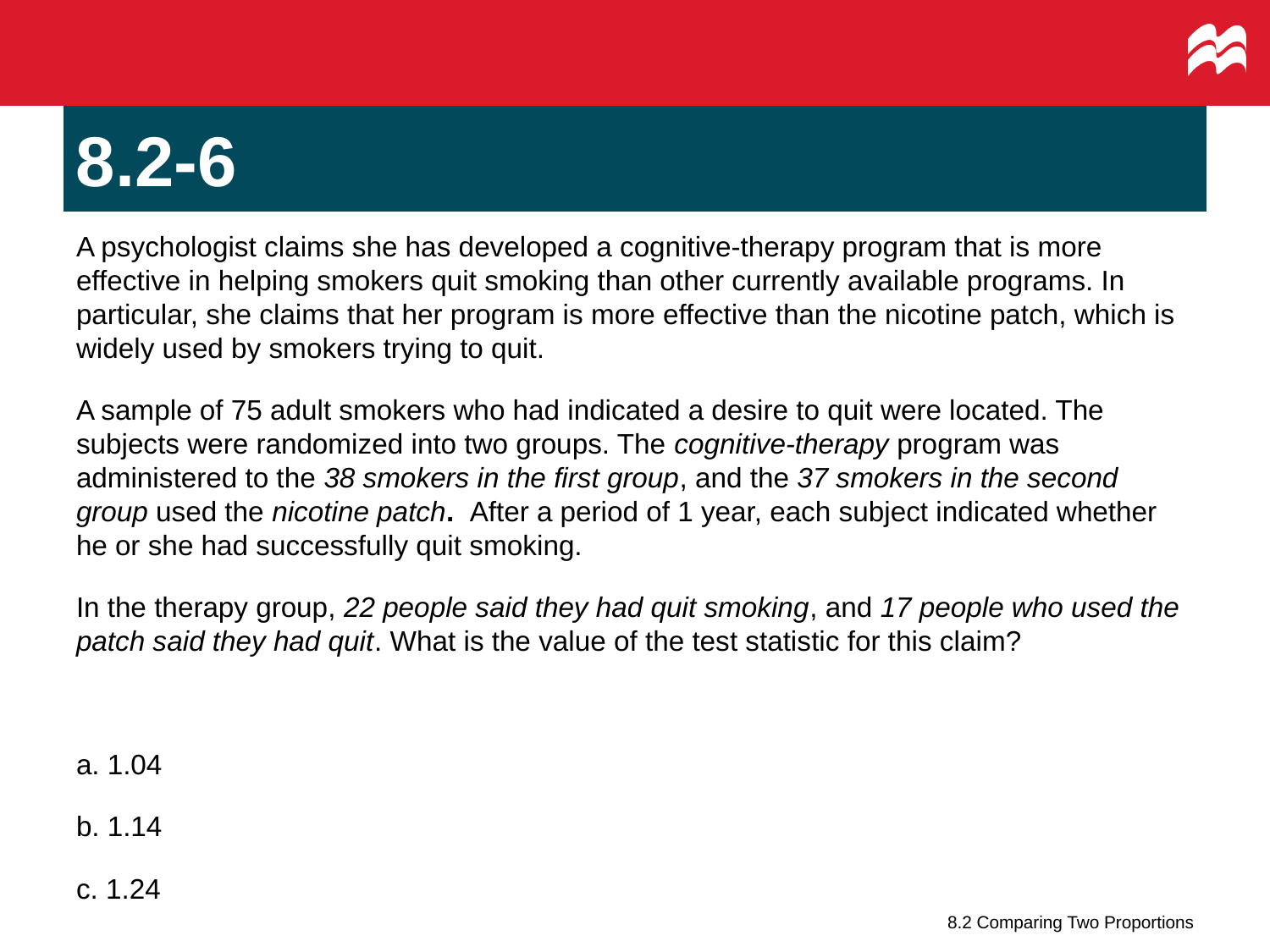

# 8.2-6
A psychologist claims she has developed a cognitive-therapy program that is more effective in helping smokers quit smoking than other currently available programs. In particular, she claims that her program is more effective than the nicotine patch, which is widely used by smokers trying to quit.
A sample of 75 adult smokers who had indicated a desire to quit were located. The subjects were randomized into two groups. The cognitive-therapy program was administered to the 38 smokers in the first group, and the 37 smokers in the second group used the nicotine patch.  After a period of 1 year, each subject indicated whether he or she had successfully quit smoking.
In the therapy group, 22 people said they had quit smoking, and 17 people who used the patch said they had quit. What is the value of the test statistic for this claim?

a. 1.04
b. 1.14
c. 1.24
8.2 Comparing Two Proportions